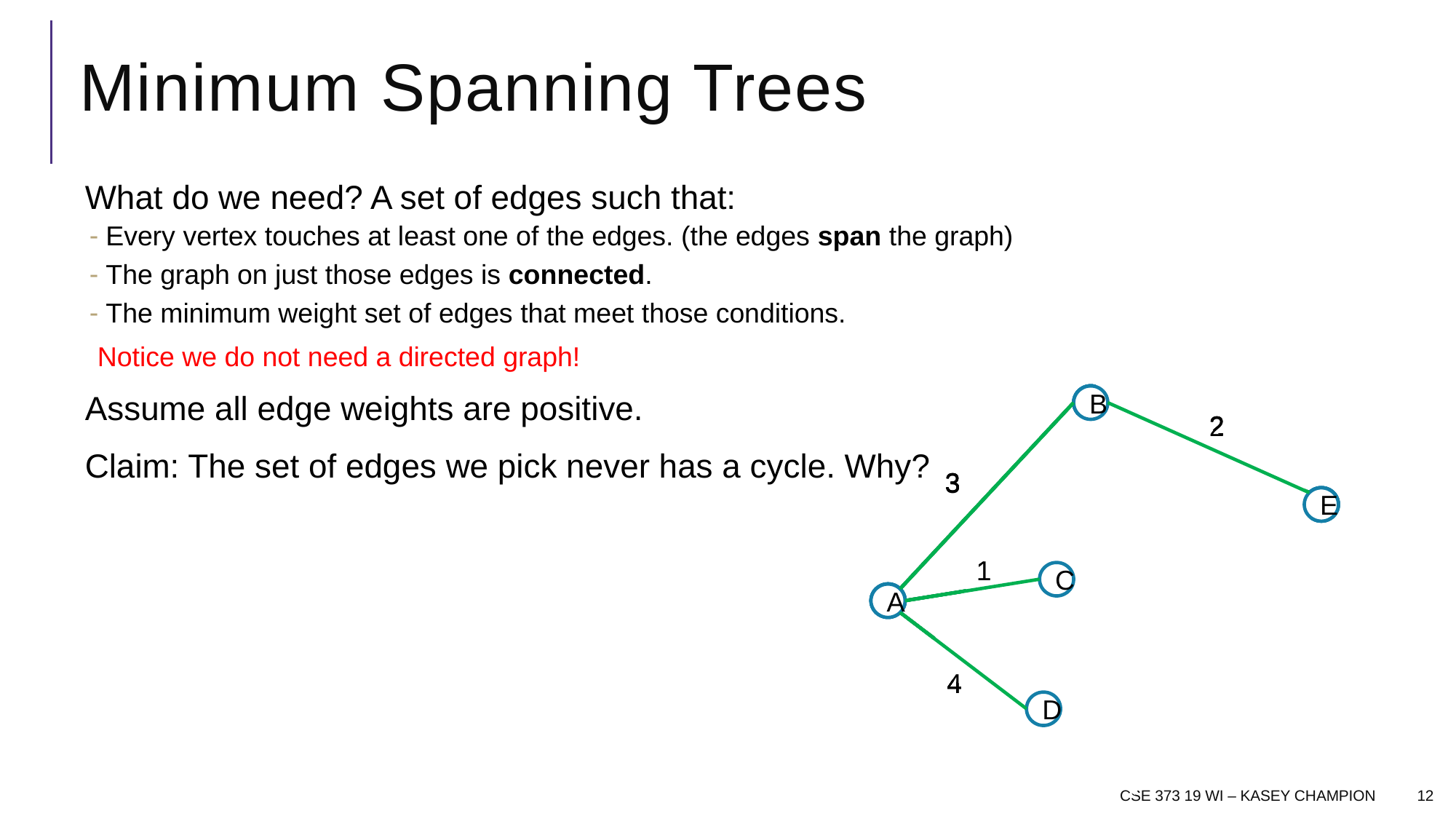

# Minimum Spanning Trees
What do we need? A set of edges such that:
Every vertex touches at least one of the edges. (the edges span the graph)
The graph on just those edges is connected.
The minimum weight set of edges that meet those conditions.

Assume all edge weights are positive.
Claim: The set of edges we pick never has a cycle. Why?
Notice we do not need a directed graph!
B
2
3
E
1
C
7
A
5
4
D
B
2
3
E
1
C
7
A
5
4
D
B
2
3
E
1
C
7
A
5
4
D
B
2
3
E
1
C
A
4
D

CSE 373 19 wi – Kasey Champion
12